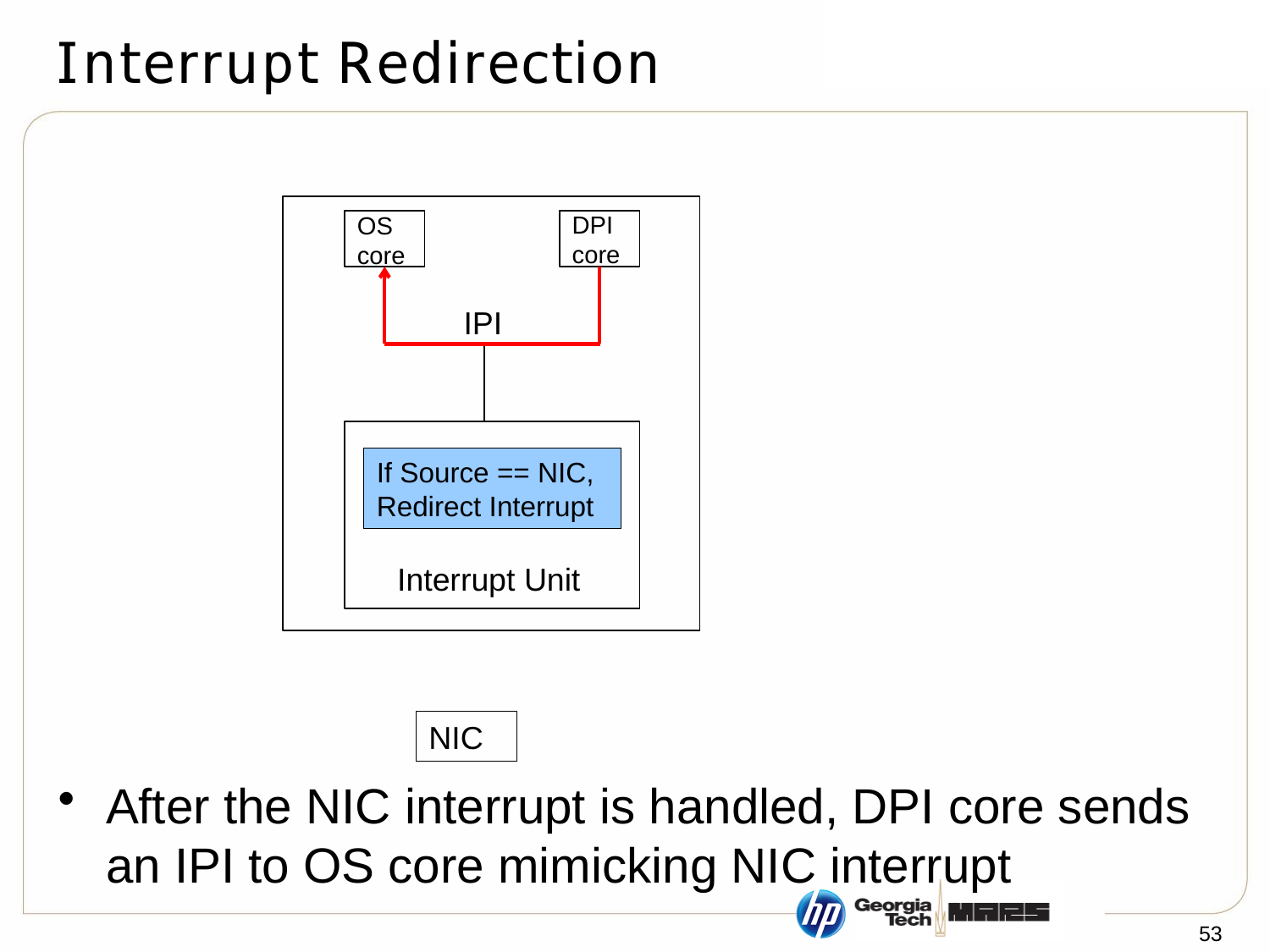

# Interrupt Redirection

After the NIC interrupt is handled, DPI core sends an IPI to OS core mimicking NIC interrupt

DPI
core
OS
core

IPI

If Source == NIC, Redirect Interrupt
Interrupt Unit
NIC